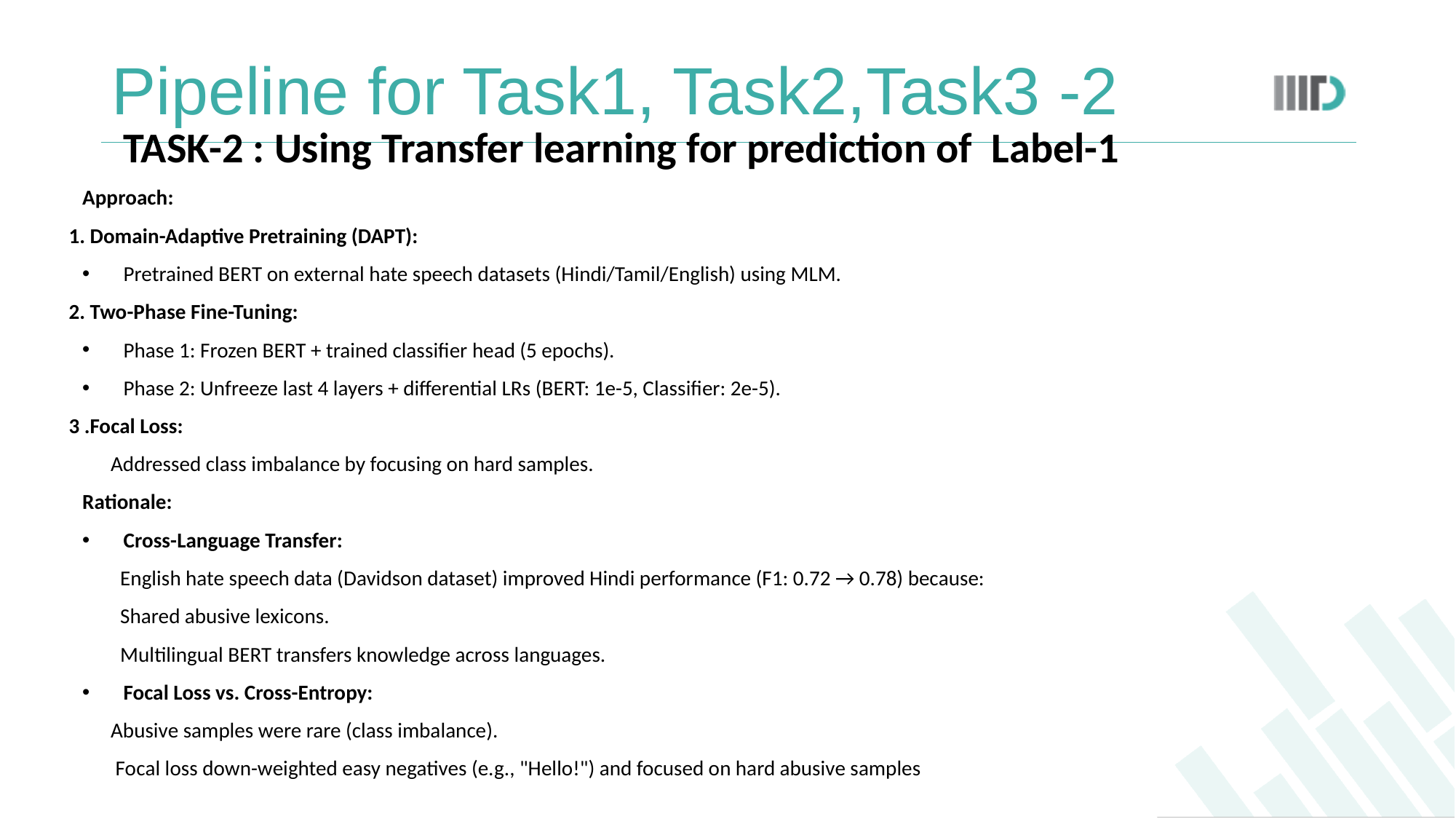

# Pipeline for Task1, Task2,Task3 -2
	TASK-2 : Using Transfer learning for prediction of  Label-1
Approach:
1. Domain-Adaptive Pretraining (DAPT):
Pretrained BERT on external hate speech datasets (Hindi/Tamil/English) using MLM.
2. Two-Phase Fine-Tuning:
Phase 1: Frozen BERT + trained classifier head (5 epochs).
Phase 2: Unfreeze last 4 layers + differential LRs (BERT: 1e-5, Classifier: 2e-5).
3 .Focal Loss:
      Addressed class imbalance by focusing on hard samples.
Rationale:
Cross-Language Transfer:
        English hate speech data (Davidson dataset) improved Hindi performance (F1: 0.72 → 0.78) because:
        Shared abusive lexicons.
        Multilingual BERT transfers knowledge across languages.
Focal Loss vs. Cross-Entropy:
      Abusive samples were rare (class imbalance).
       Focal loss down-weighted easy negatives (e.g., "Hello!") and focused on hard abusive samples